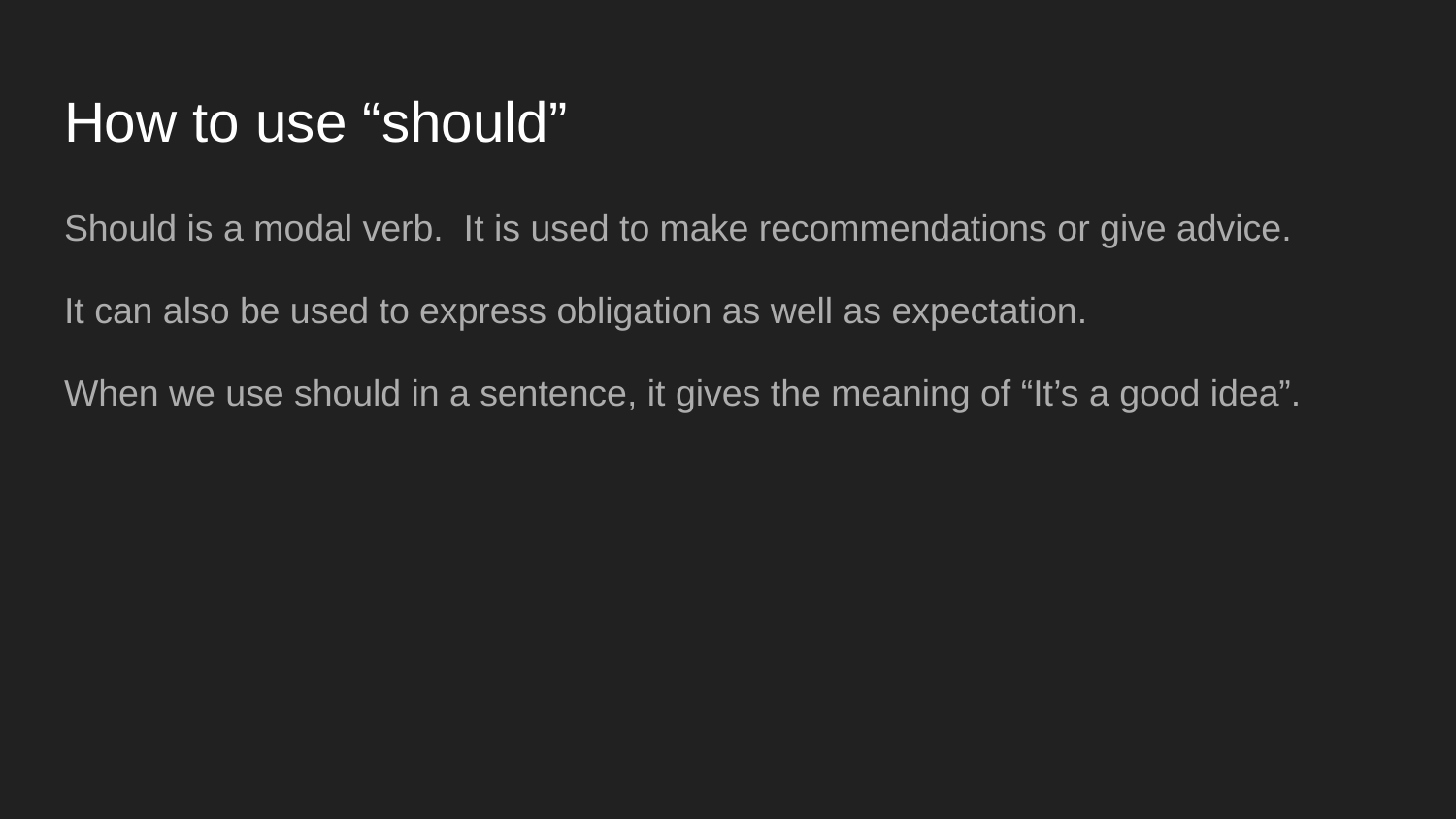

# How to use “should”
Should is a modal verb.  It is used to make recommendations or give advice.
It can also be used to express obligation as well as expectation.
When we use should in a sentence, it gives the meaning of “It’s a good idea”.